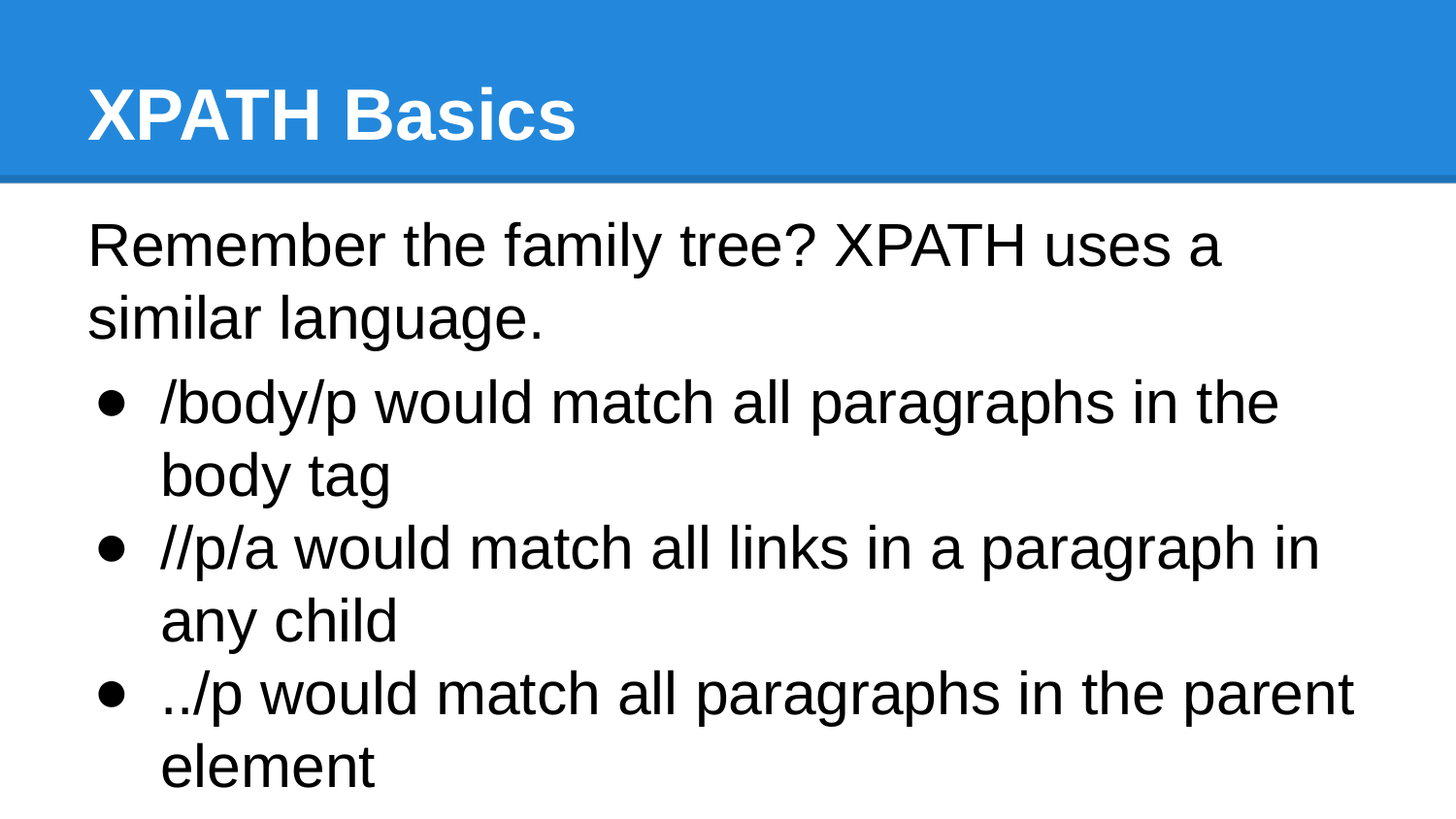

# XPATH Basics
Remember the family tree? XPATH uses a similar language.
/body/p would match all paragraphs in the body tag
//p/a would match all links in a paragraph in any child
../p would match all paragraphs in the parent element